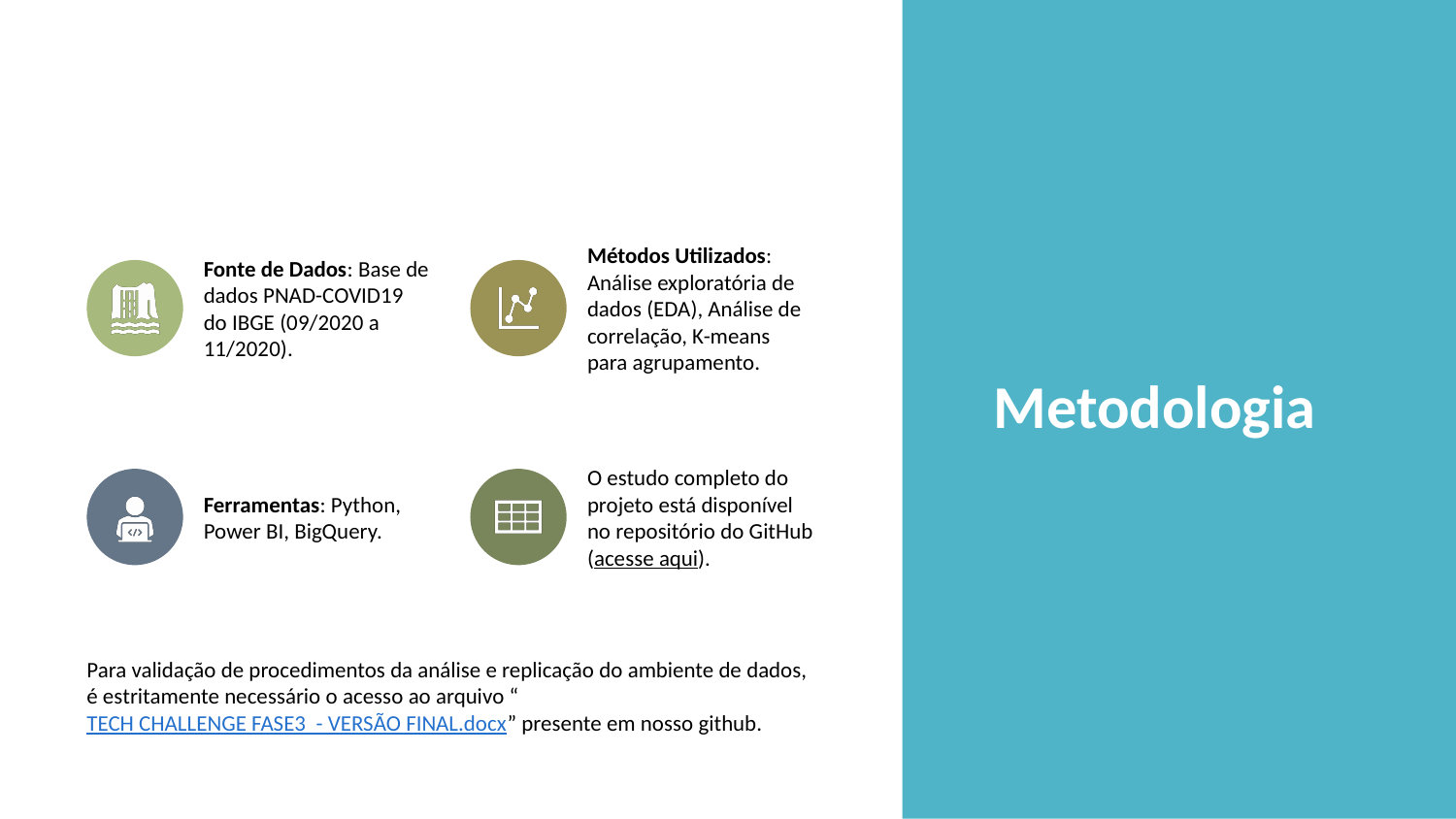

# Metodologia

Fonte de Dados: Base de dados PNAD-COVID19 do IBGE (09/2020 a 11/2020).

Métodos Utilizados: Análise exploratória de dados (EDA), Análise de correlação, K-means para agrupamento.

Ferramentas: Python, Power BI, BigQuery.

O estudo completo do projeto está disponível no repositório do GitHub (acesse aqui).

Para validação de procedimentos da análise e replicação do ambiente de dados, é estritamente necessário o acesso ao arquivo “TECH CHALLENGE FASE3  - VERSÃO FINAL.docx” presente em nosso github.